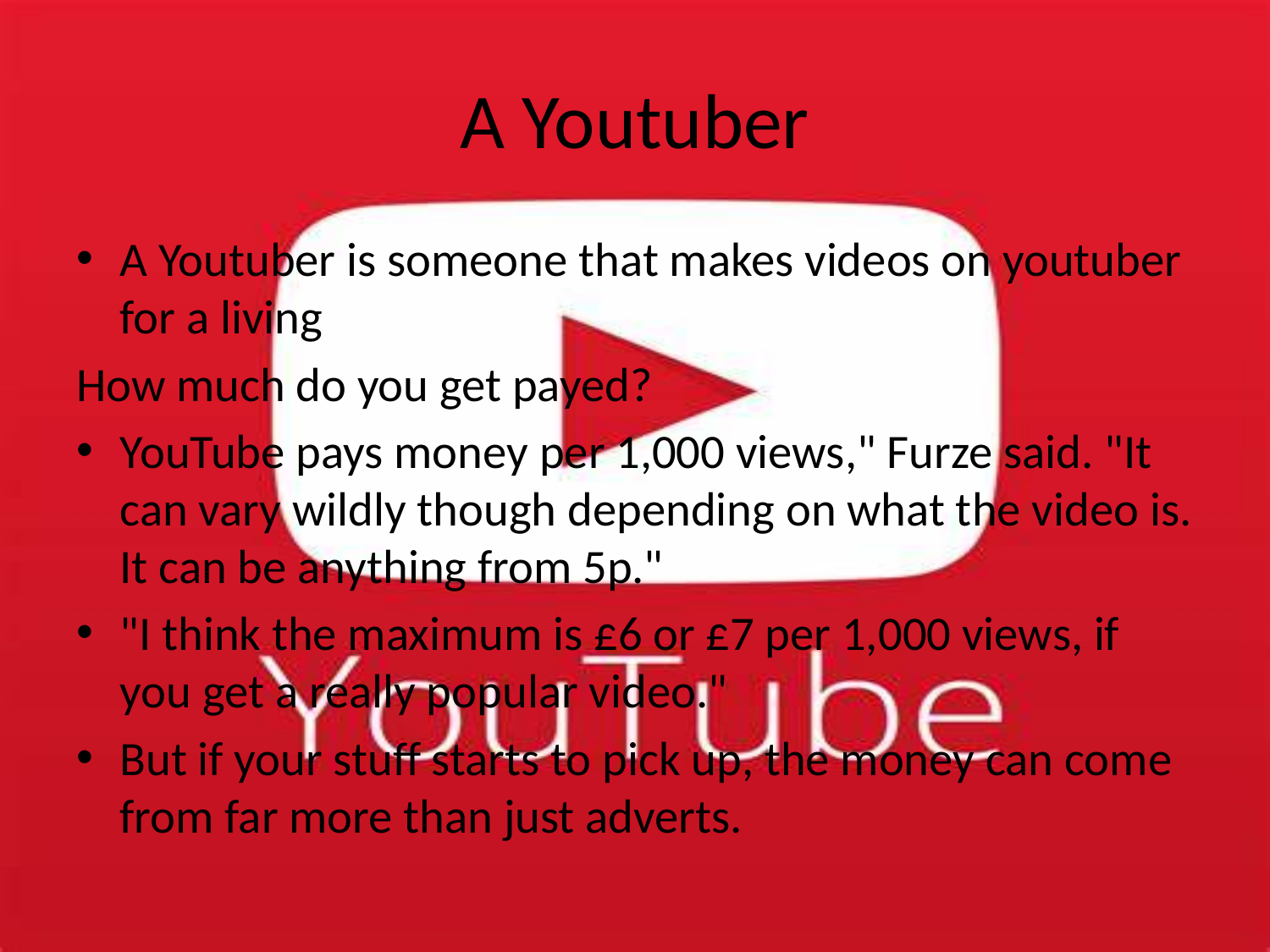

# A Youtuber
A Youtuber is someone that makes videos on youtuber for a living
How much do you get payed?
YouTube pays money per 1,000 views," Furze said. "It can vary wildly though depending on what the video is. It can be anything from 5p."
"I think the maximum is £6 or £7 per 1,000 views, if you get a really popular video."
But if your stuff starts to pick up, the money can come from far more than just adverts.